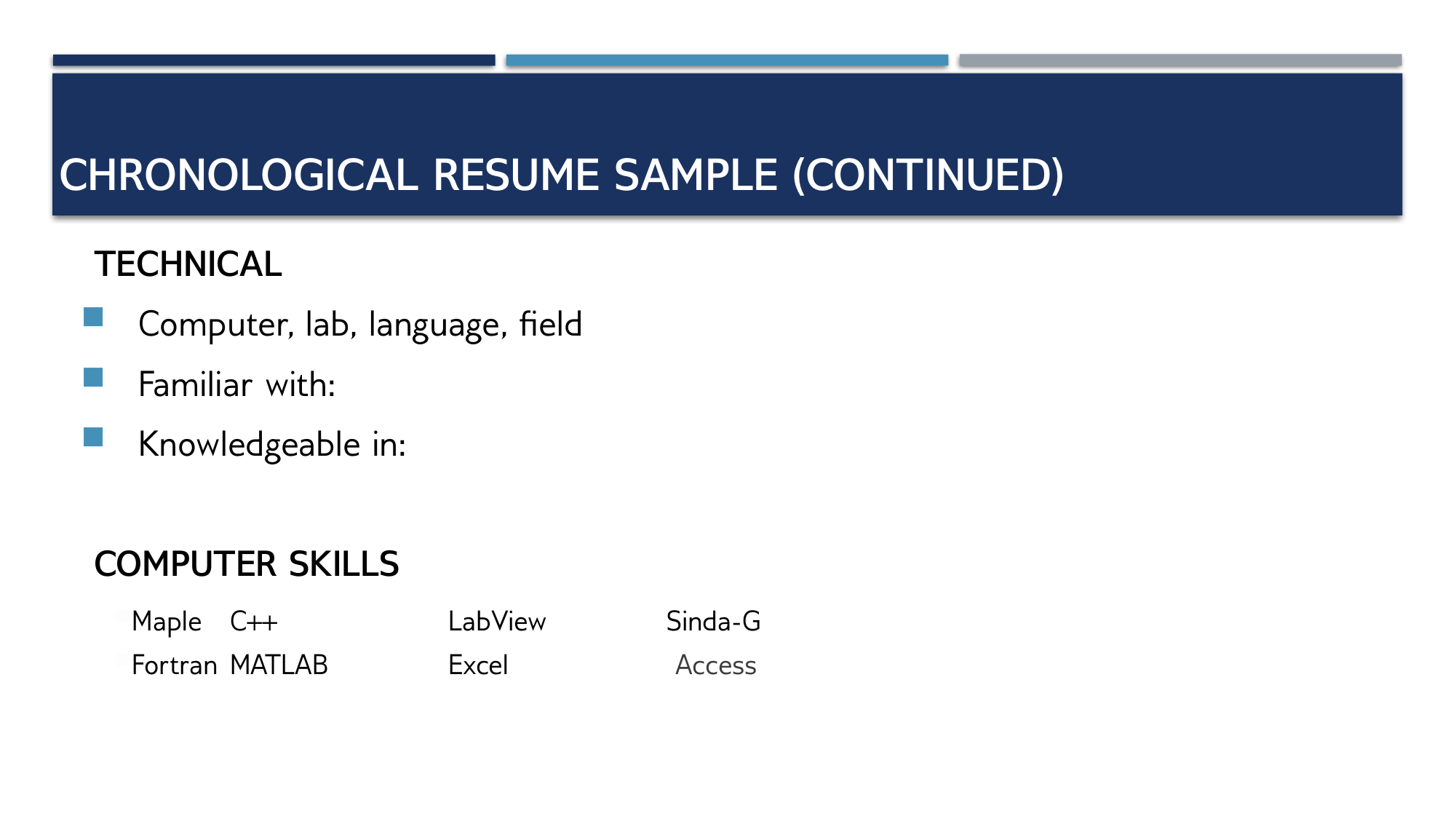

# Chronological resume sample (continued)
TECHNICAL
  Computer, lab, language, field
  Familiar with:
  Knowledgeable in:

COMPUTER SKILLS
Maple	C++		LabView		Sinda-G
Fortran	MATLAB		Excel      	 Access